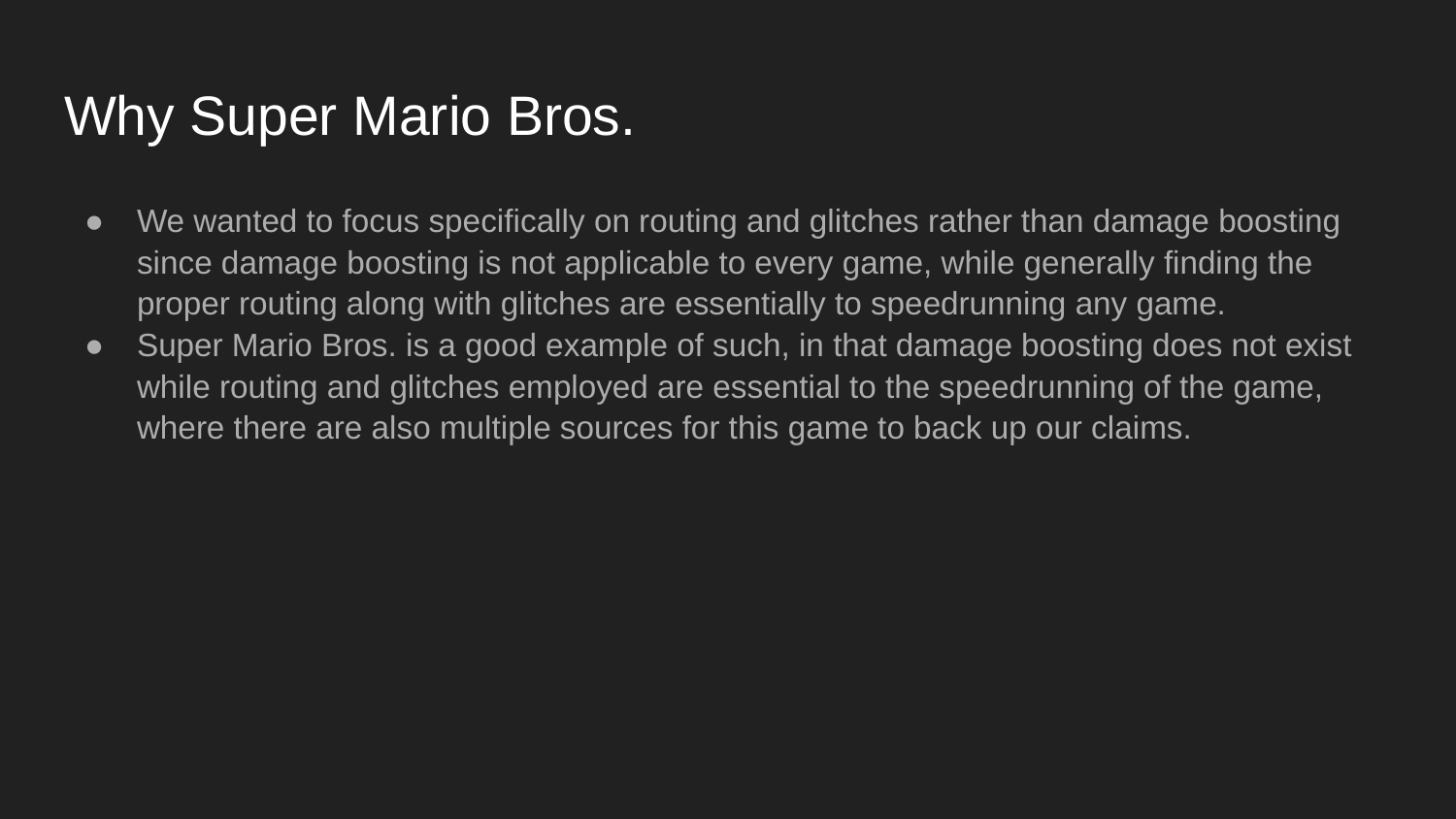

# Why Super Mario Bros.
We wanted to focus specifically on routing and glitches rather than damage boosting since damage boosting is not applicable to every game, while generally finding the proper routing along with glitches are essentially to speedrunning any game.
Super Mario Bros. is a good example of such, in that damage boosting does not exist while routing and glitches employed are essential to the speedrunning of the game, where there are also multiple sources for this game to back up our claims.